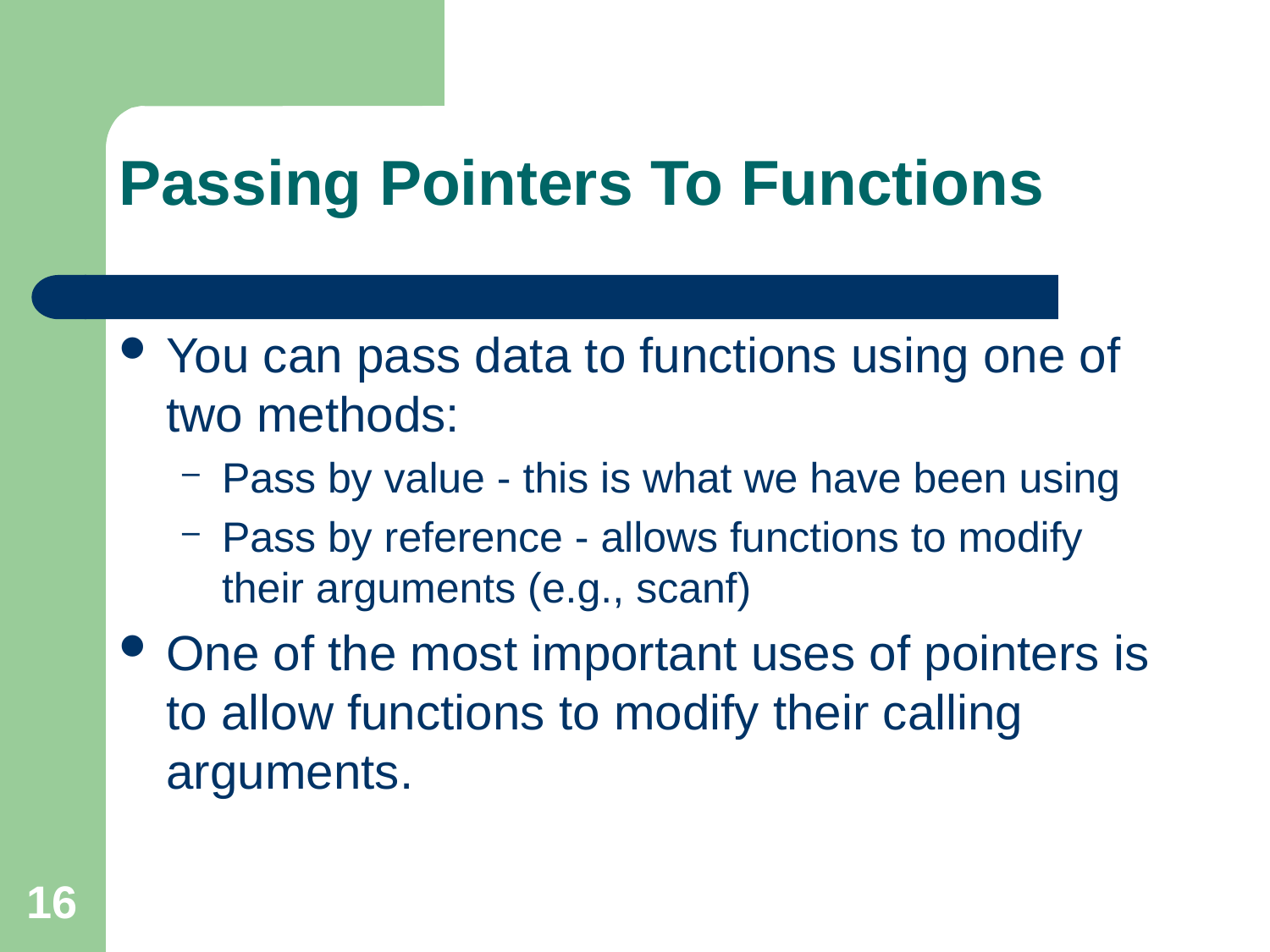

# Passing Pointers To Functions
You can pass data to functions using one of two methods:
Pass by value - this is what we have been using
Pass by reference - allows functions to modify their arguments (e.g., scanf)
One of the most important uses of pointers is to allow functions to modify their calling arguments.
16